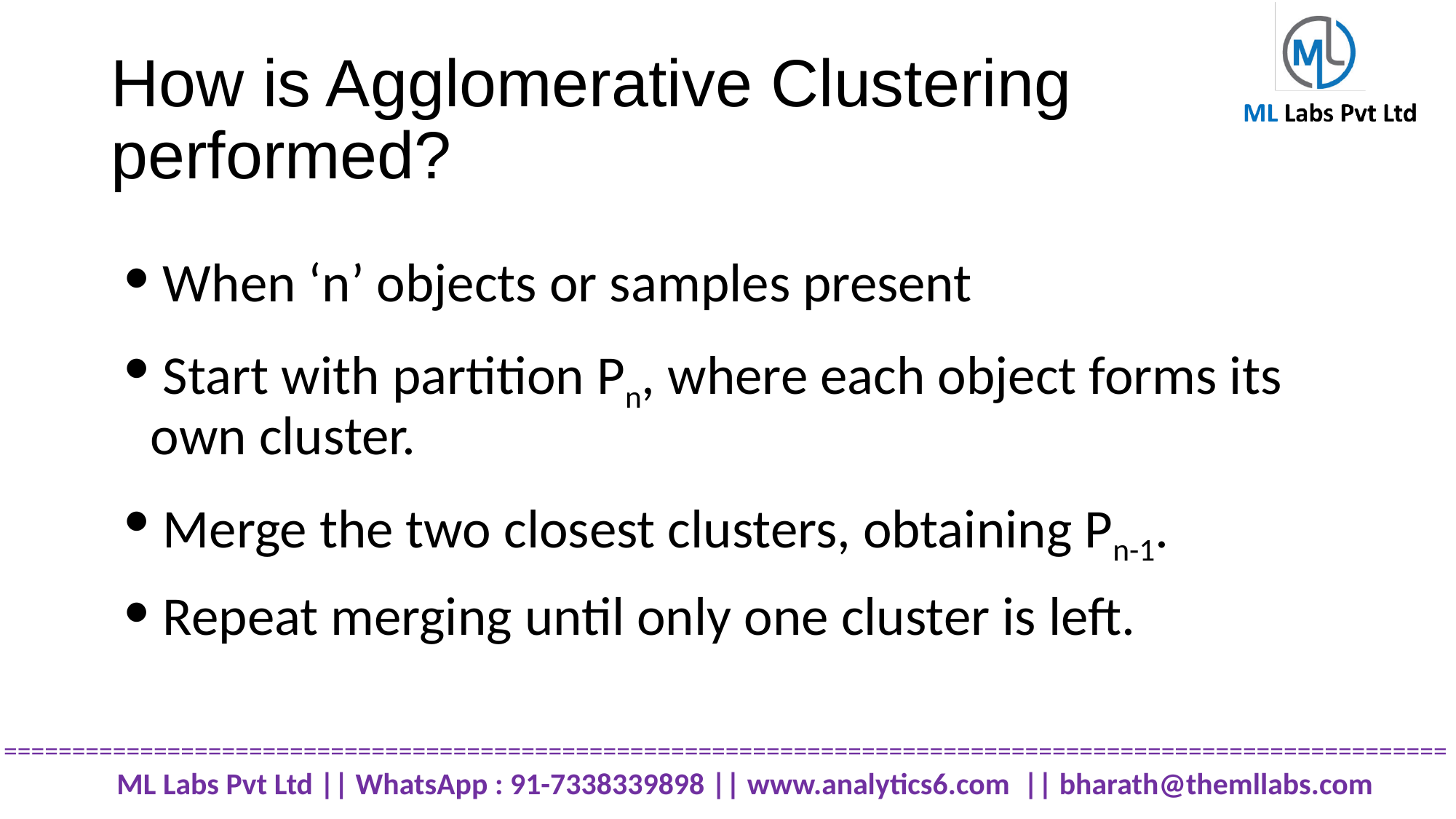

# How is Agglomerative Clustering performed?
 When ‘n’ objects or samples present
 Start with partition Pn, where each object forms its  own cluster.
 Merge the two closest clusters, obtaining Pn-1.
 Repeat merging until only one cluster is left.
==========================================================================================================